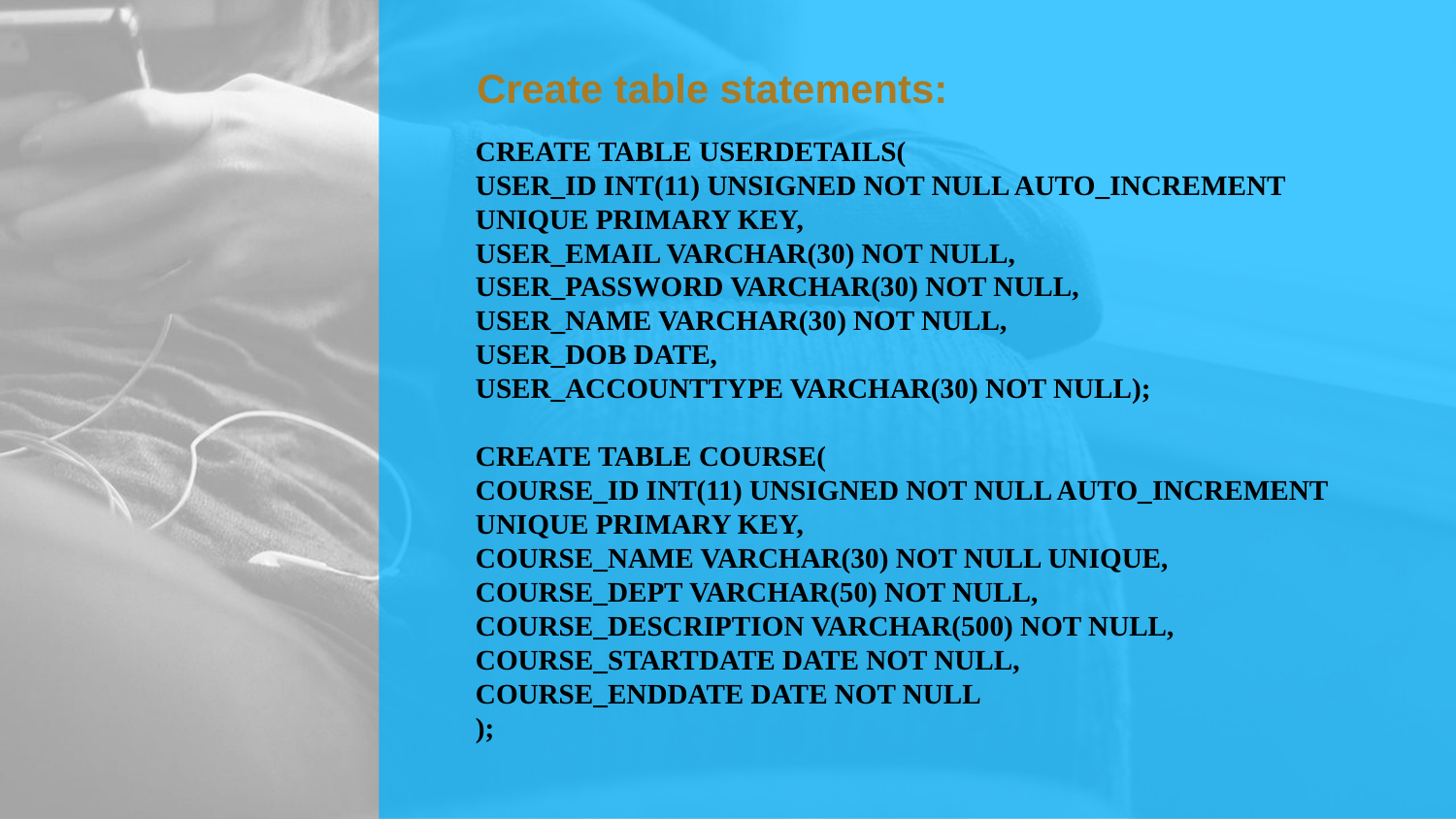

# Create table statements:
CREATE TABLE USERDETAILS(
USER_ID INT(11) UNSIGNED NOT NULL AUTO_INCREMENT UNIQUE PRIMARY KEY,
USER_EMAIL VARCHAR(30) NOT NULL,
USER_PASSWORD VARCHAR(30) NOT NULL,
USER_NAME VARCHAR(30) NOT NULL,
USER_DOB DATE,
USER_ACCOUNTTYPE VARCHAR(30) NOT NULL);

CREATE TABLE COURSE(
COURSE_ID INT(11) UNSIGNED NOT NULL AUTO_INCREMENT UNIQUE PRIMARY KEY,
COURSE_NAME VARCHAR(30) NOT NULL UNIQUE,
COURSE_DEPT VARCHAR(50) NOT NULL,
COURSE_DESCRIPTION VARCHAR(500) NOT NULL,
COURSE_STARTDATE DATE NOT NULL,
COURSE_ENDDATE DATE NOT NULL
);